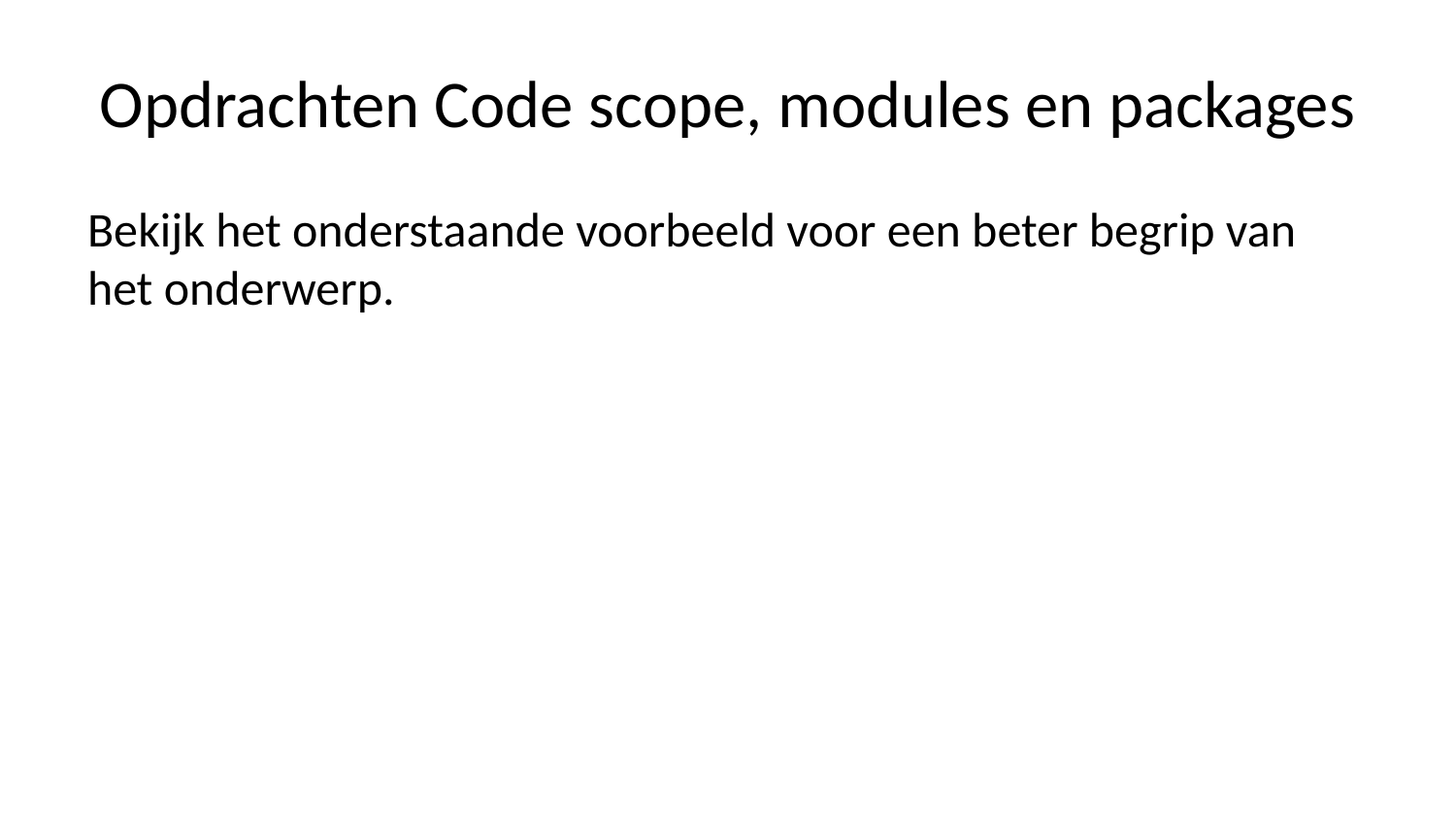

# Opdrachten Code scope, modules en packages
Bekijk het onderstaande voorbeeld voor een beter begrip van het onderwerp.